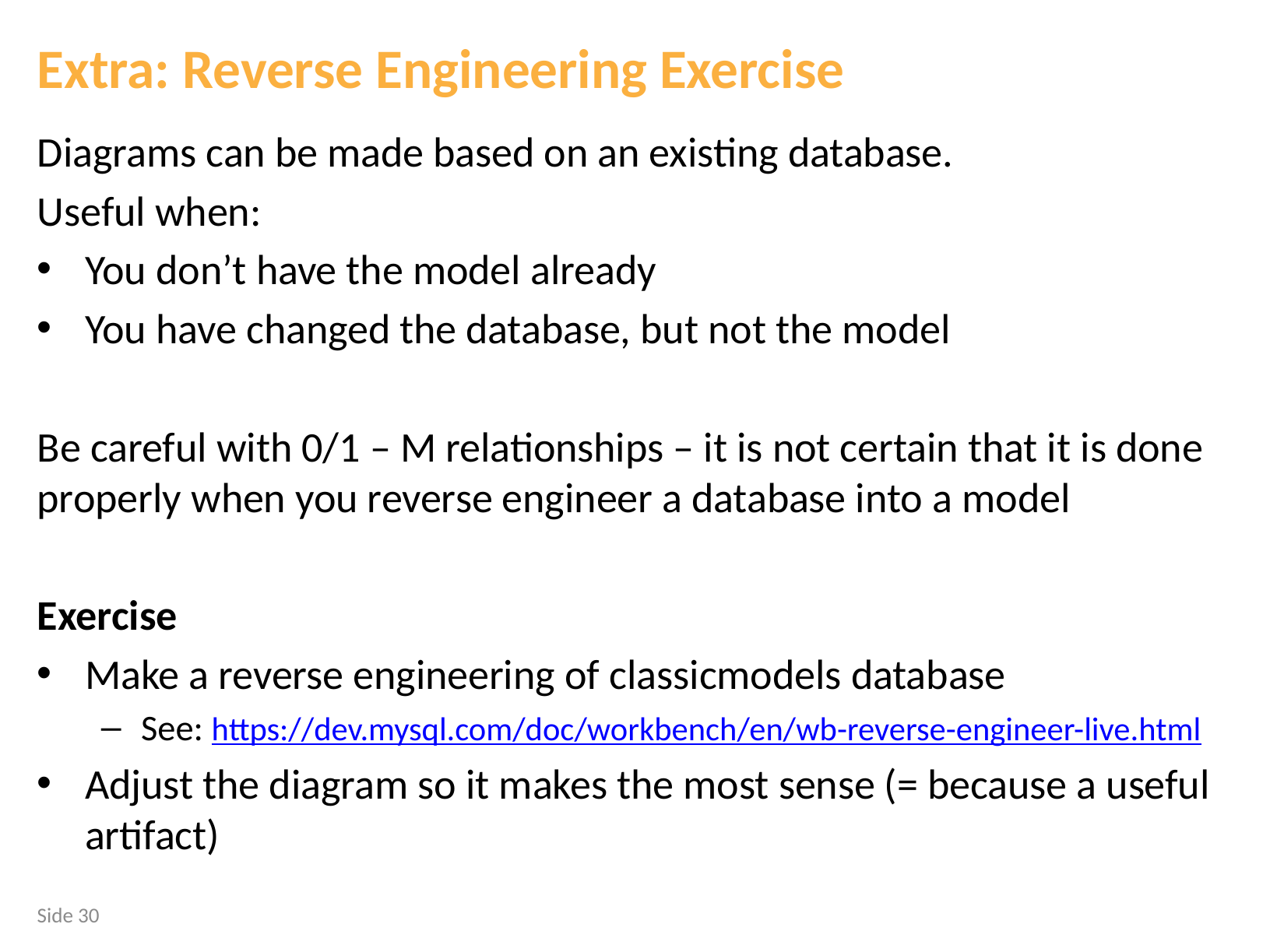

Extra: Reverse Engineering Exercise
Diagrams can be made based on an existing database.
Useful when:
You don’t have the model already
You have changed the database, but not the model

Be careful with 0/1 – M relationships – it is not certain that it is done properly when you reverse engineer a database into a model

Exercise
Make a reverse engineering of classicmodels database
See: https://dev.mysql.com/doc/workbench/en/wb-reverse-engineer-live.html
Adjust the diagram so it makes the most sense (= because a useful artifact)
Side 30